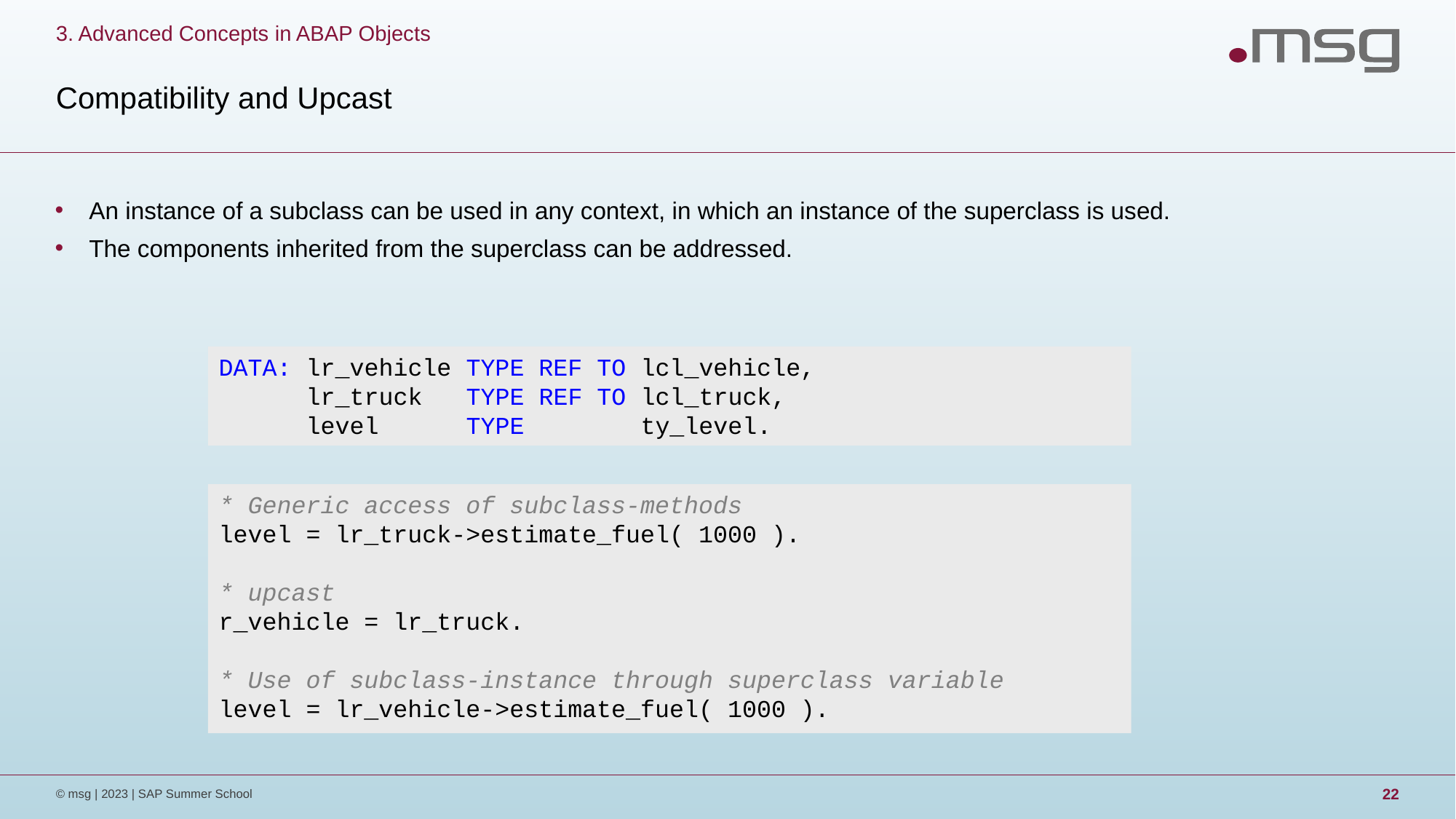

3. Advanced Concepts in ABAP Objects
# Compatibility and Upcast
An instance of a subclass can be used in any context, in which an instance of the superclass is used.
The components inherited from the superclass can be addressed.

DATA: lr_vehicle TYPE REF TO lcl_vehicle,
      lr_truck   TYPE REF TO lcl_truck,
      level      TYPE        ty_level.
* Generic access of subclass-methods
level = lr_truck->estimate_fuel( 1000 ).

* upcast
r_vehicle = lr_truck.

* Use of subclass-instance through superclass variable
level = lr_vehicle->estimate_fuel( 1000 ).

© msg | 2023 | SAP Summer School

22